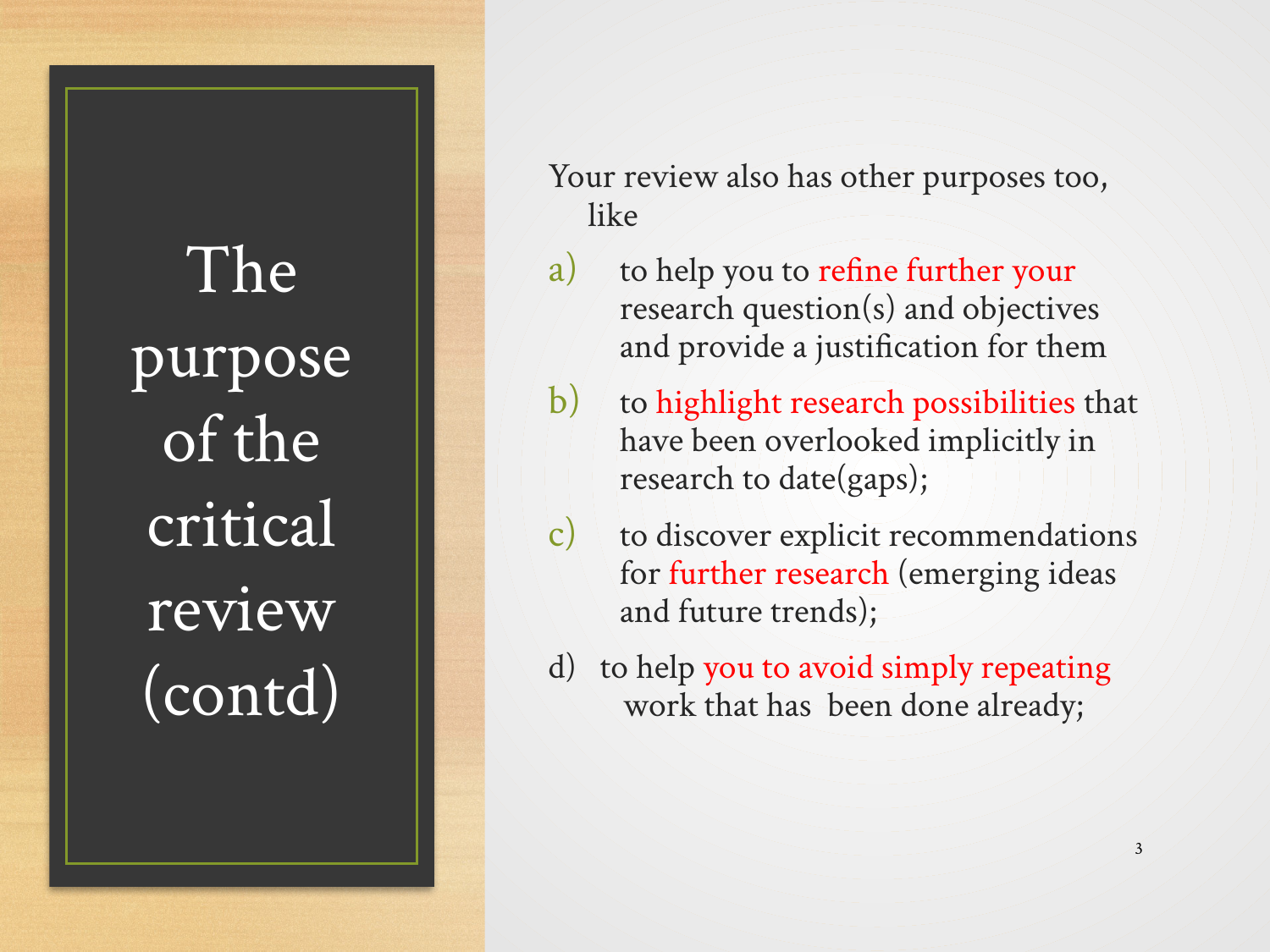

Your review also has other purposes too, like
to help you to refine further your research question(s) and objectives and provide a justification for them
to highlight research possibilities that have been overlooked implicitly in research to date(gaps);
to discover explicit recommendations for further research (emerging ideas and future trends);
d)   to help you to avoid simply repeating work that has  been done already;

# The purpose of the critical review (contd)
3